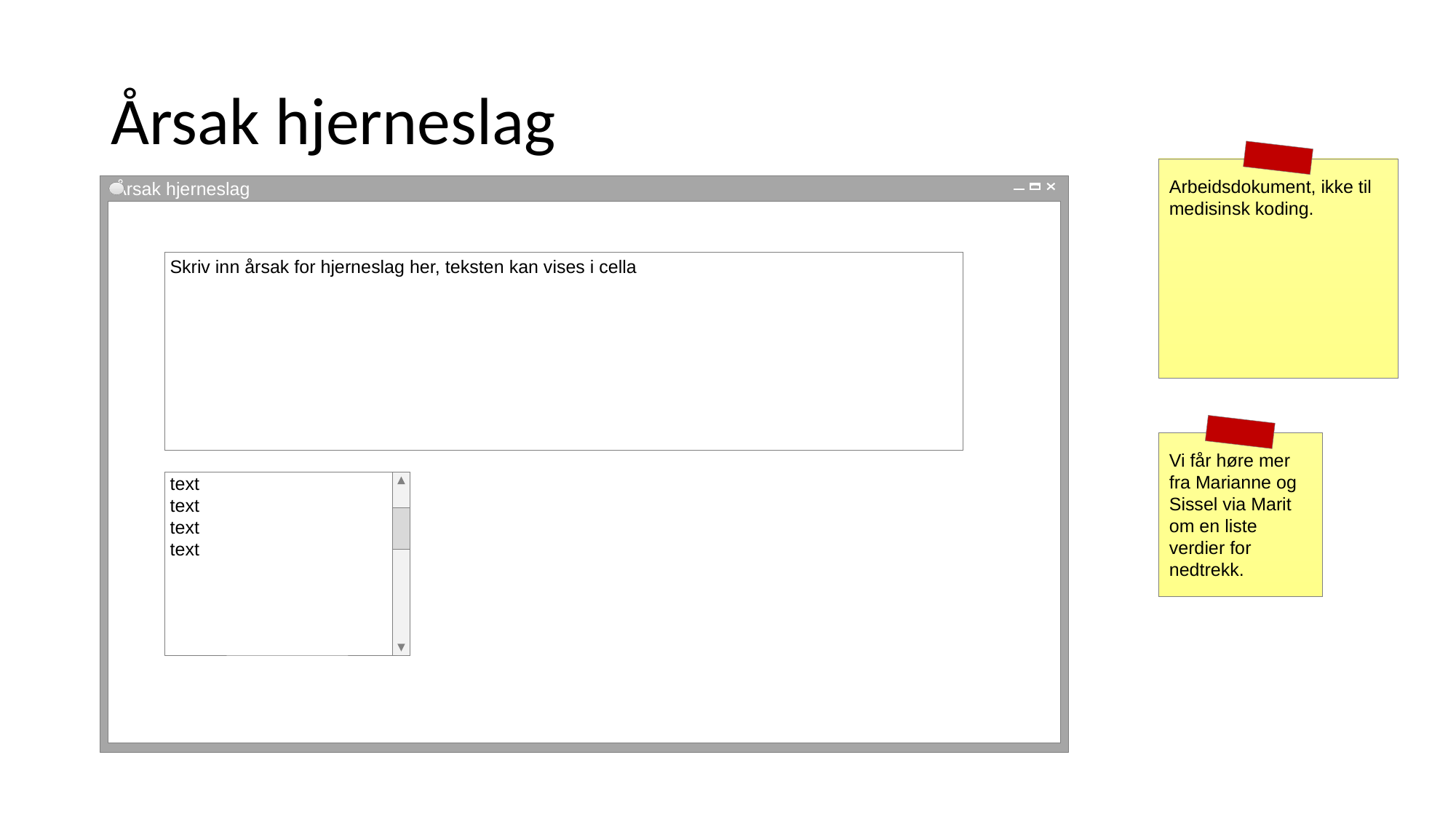

# Årsak hjerneslag

Arbeidsdokument, ikke til medisinsk koding.

Årsak hjerneslag

Skriv inn årsak for hjerneslag her, teksten kan vises i cella

Vi får høre mer fra Marianne og Sissel via Marit om en liste verdier for nedtrekk.

text
text
text
text